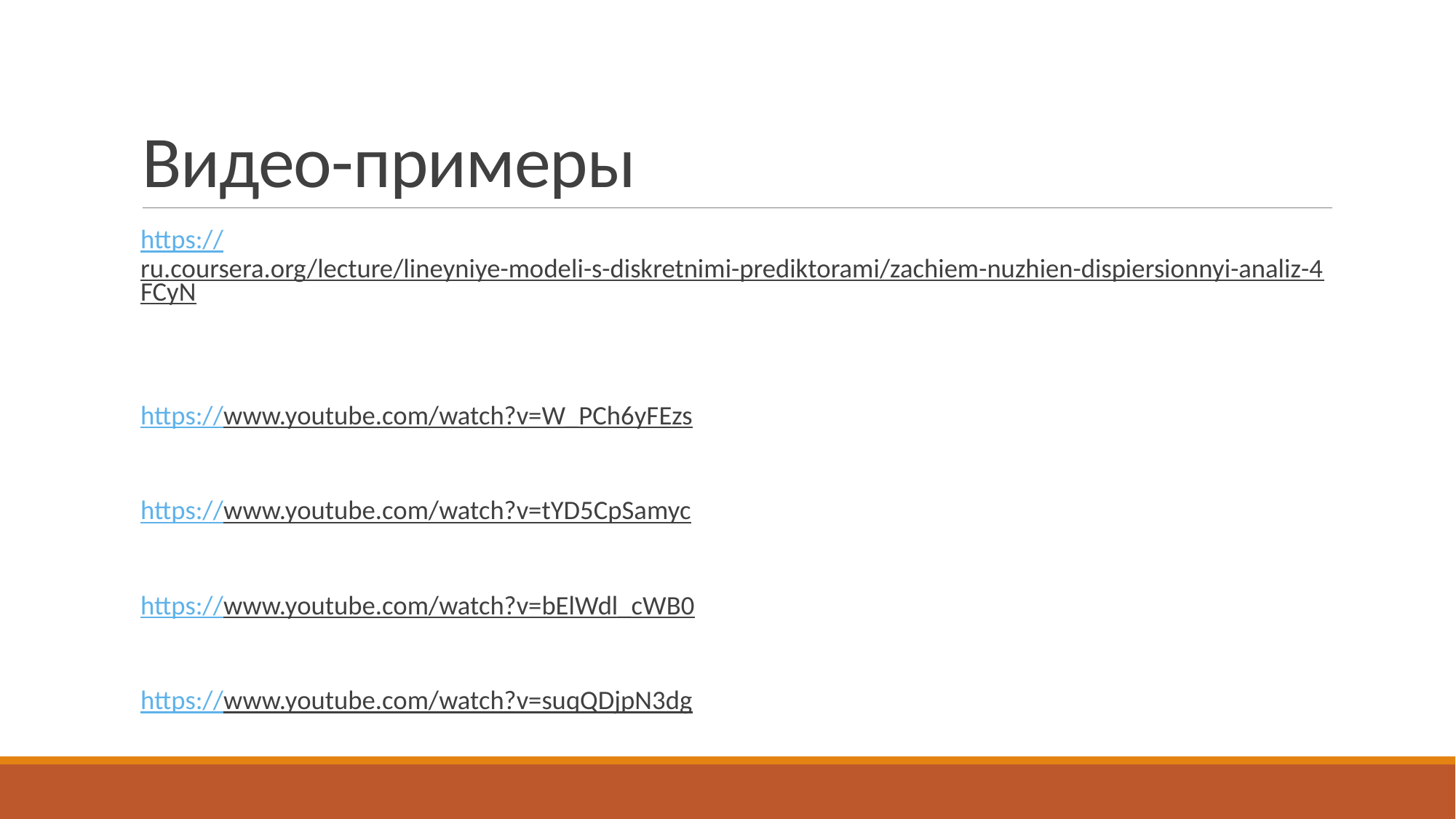

# Видео-примеры
https://ru.coursera.org/lecture/lineyniye-modeli-s-diskretnimi-prediktorami/zachiem-nuzhien-dispiersionnyi-analiz-4FCyN

https://www.youtube.com/watch?v=W_PCh6yFEzs

https://www.youtube.com/watch?v=tYD5CpSamyc

https://www.youtube.com/watch?v=bElWdl_cWB0

https://www.youtube.com/watch?v=suqQDjpN3dg